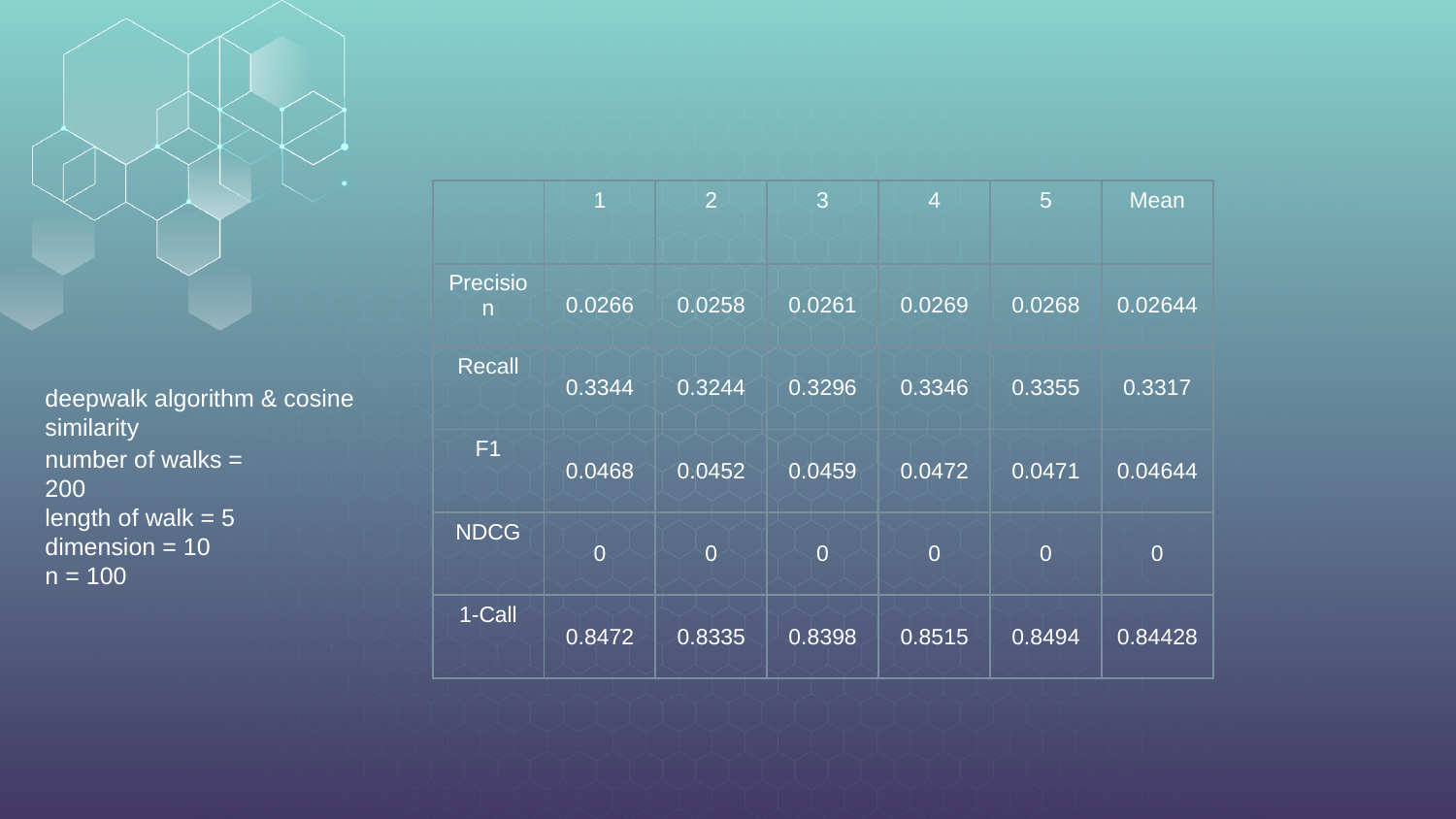

|  | 1 | 2 | 3 | 4 | 5 | Mean |
| --- | --- | --- | --- | --- | --- | --- |
| Precision | 0.0266 | 0.0258 | 0.0261 | 0.0269 | 0.0268 | 0.02644 |
| Recall | 0.3344 | 0.3244 | 0.3296 | 0.3346 | 0.3355 | 0.3317 |
| F1 | 0.0468 | 0.0452 | 0.0459 | 0.0472 | 0.0471 | 0.04644 |
| NDCG | 0 | 0 | 0 | 0 | 0 | 0 |
| 1-Call | 0.8472 | 0.8335 | 0.8398 | 0.8515 | 0.8494 | 0.84428 |
deepwalk algorithm & cosine similarity
# number of walks = 200 length of walk = 5 dimension = 10 n = 100